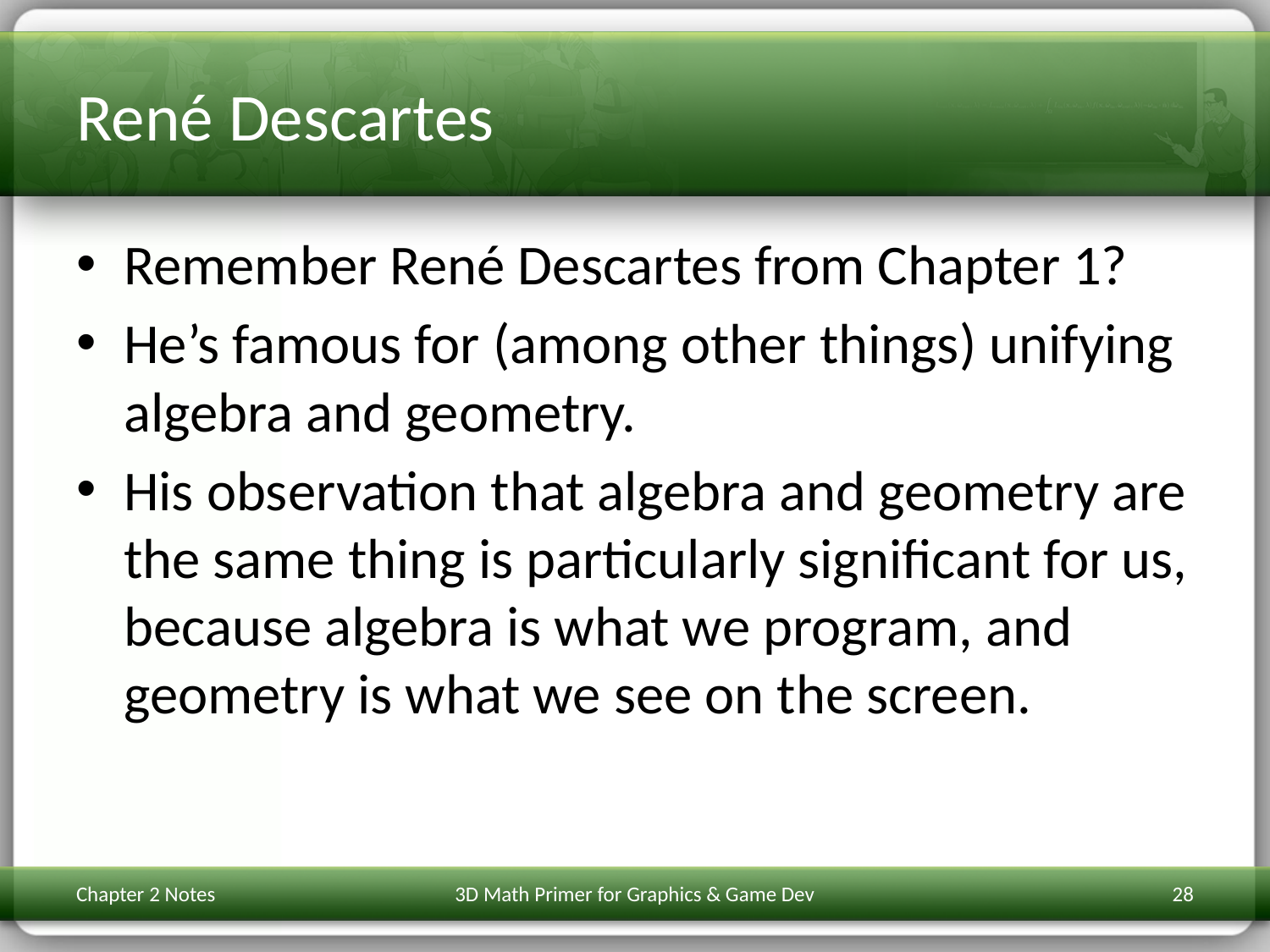

# René Descartes
Remember René Descartes from Chapter 1?
He’s famous for (among other things) unifying algebra and geometry.
His observation that algebra and geometry are the same thing is particularly significant for us, because algebra is what we program, and geometry is what we see on the screen.
Chapter 2 Notes
3D Math Primer for Graphics & Game Dev
28